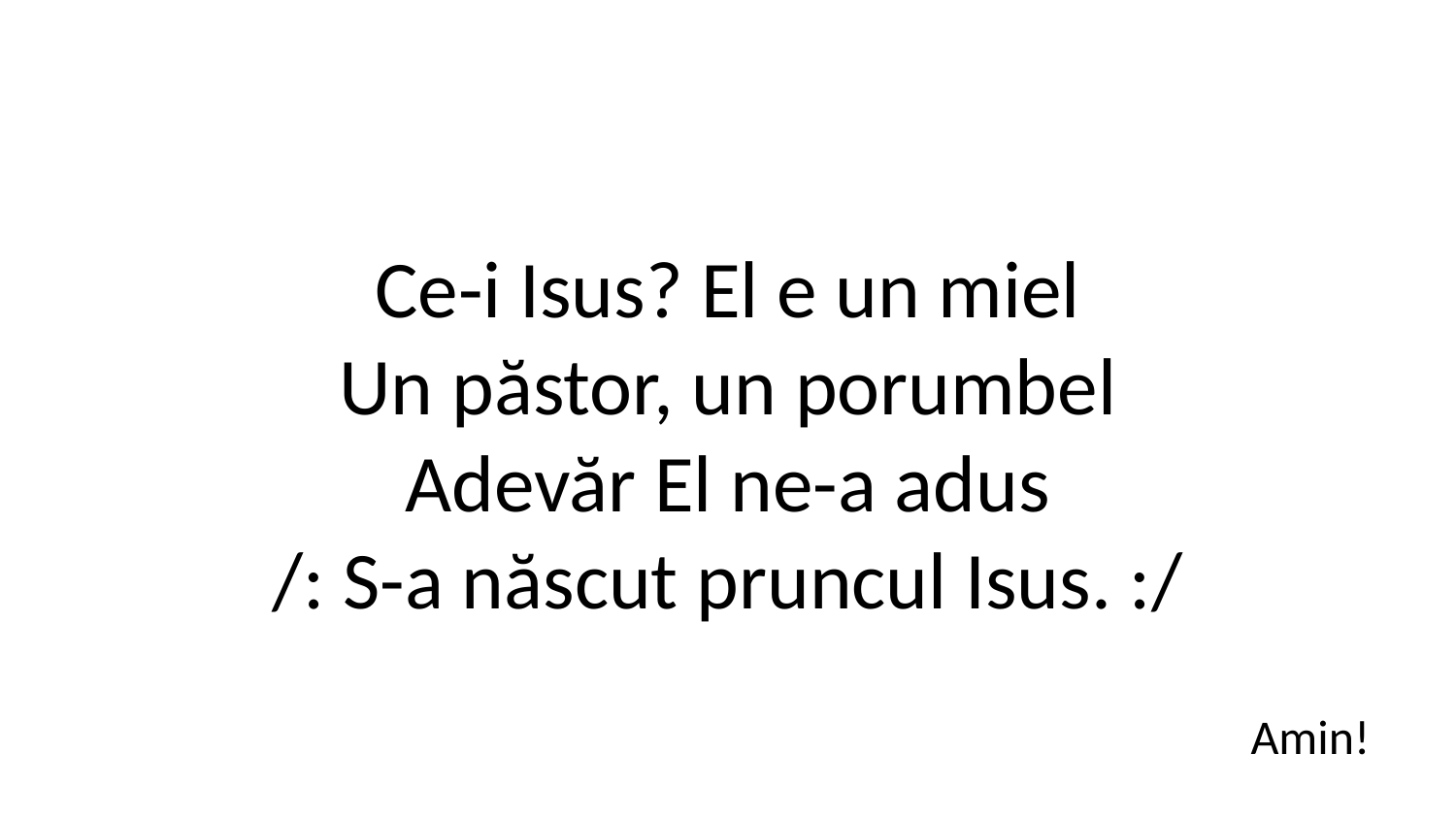

Ce-i Isus? El e un miel
Un păstor, un porumbel
Adevăr El ne-a adus
/: S-a născut pruncul Isus. :/

Amin!